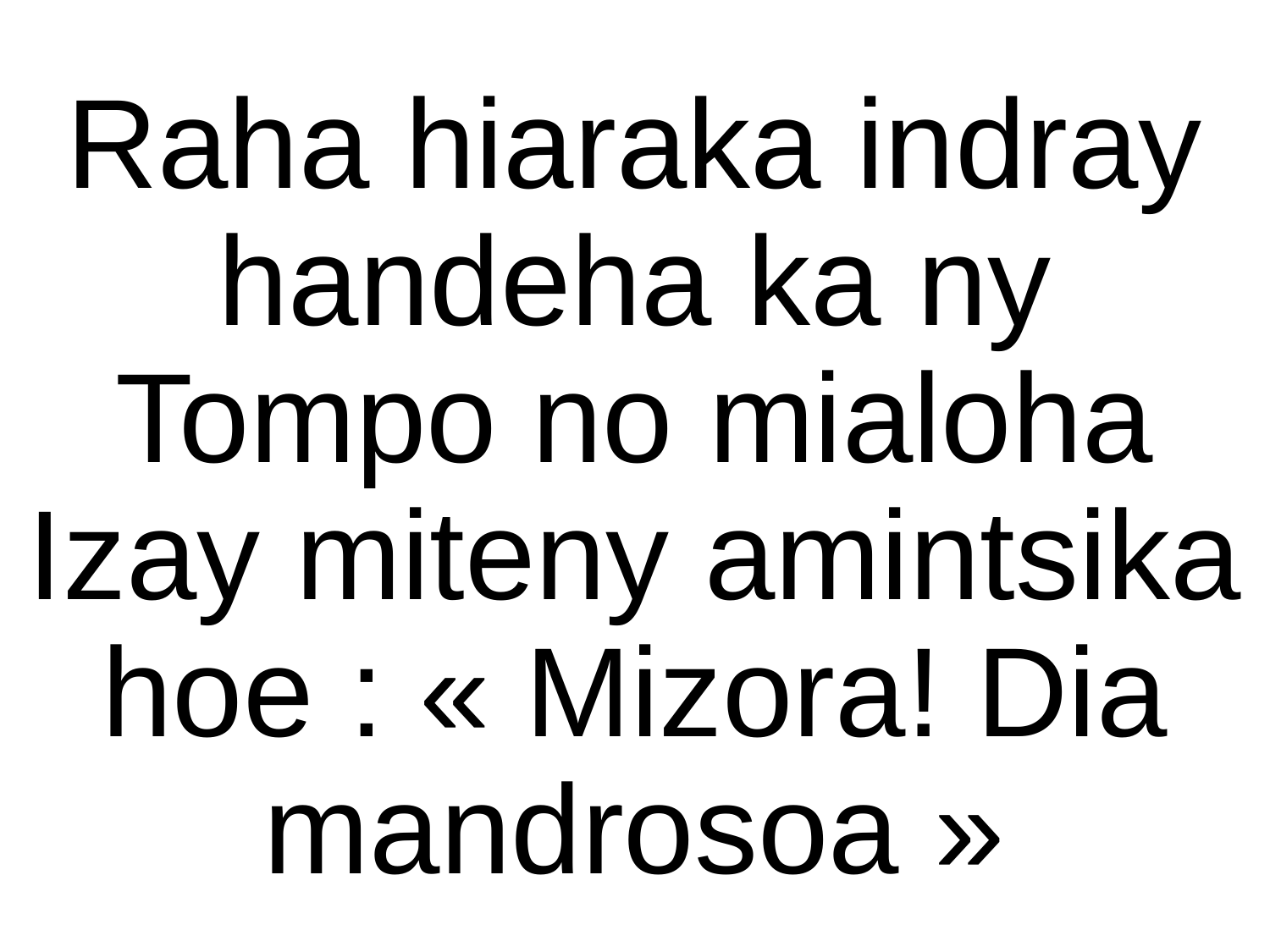

Raha hiaraka indray handeha ka ny Tompo no mialoha
Izay miteny amintsika hoe : « Mizora! Dia mandrosoa »